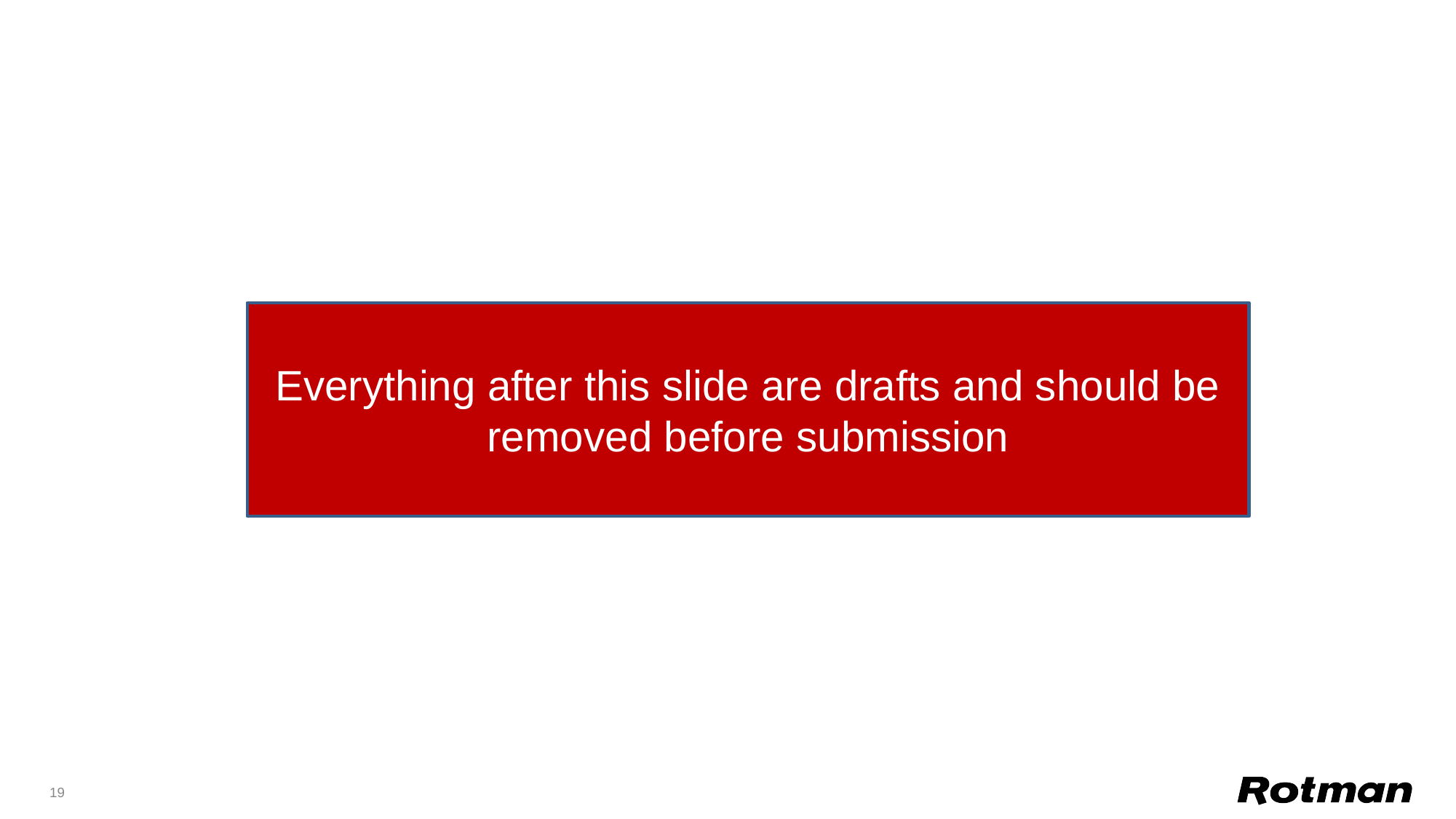

#

Everything after this slide are drafts and should be removed before submission
19